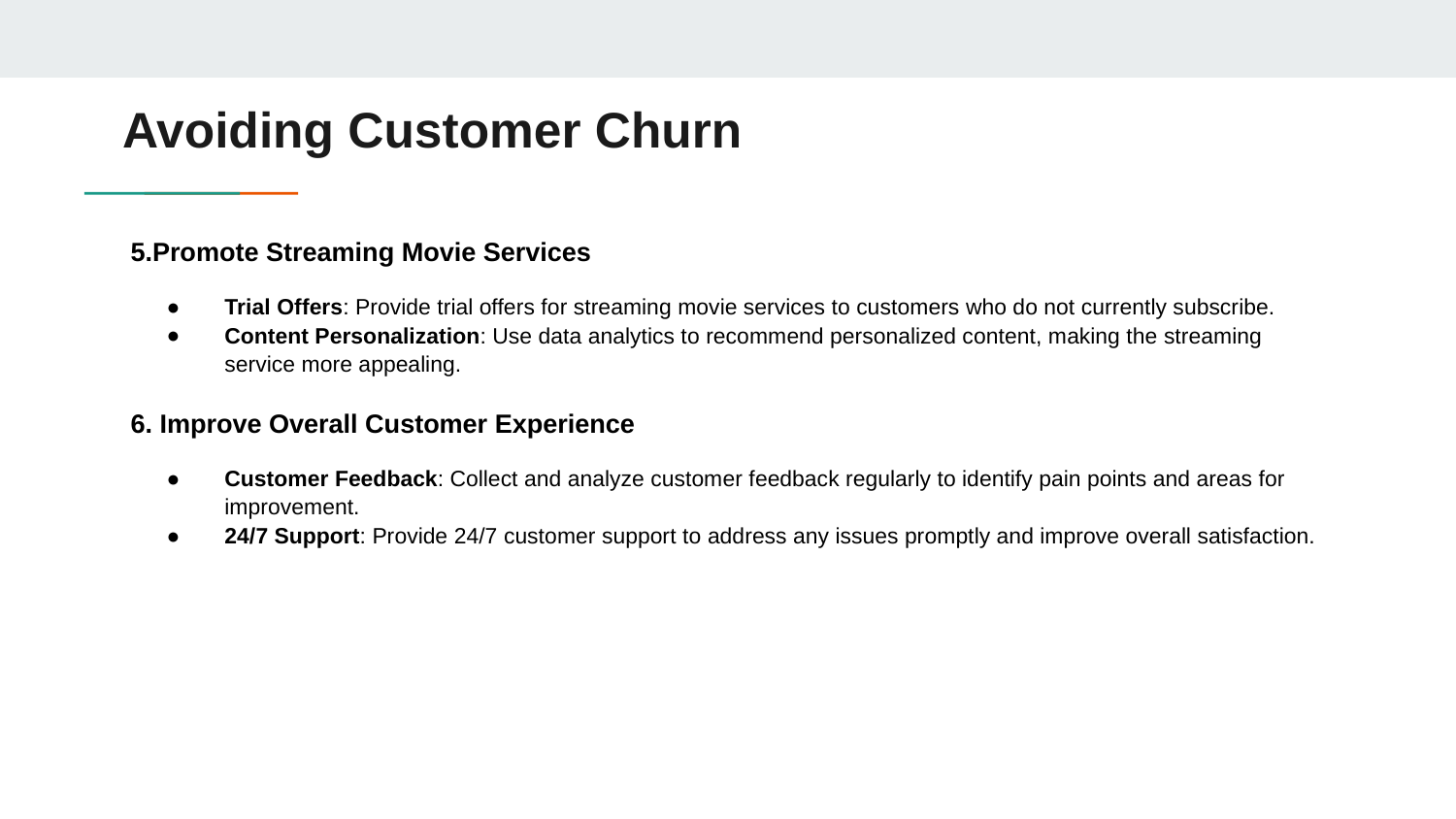

# Avoiding Customer Churn
5.Promote Streaming Movie Services
Trial Offers: Provide trial offers for streaming movie services to customers who do not currently subscribe.
Content Personalization: Use data analytics to recommend personalized content, making the streaming service more appealing.
6. Improve Overall Customer Experience
Customer Feedback: Collect and analyze customer feedback regularly to identify pain points and areas for improvement.
24/7 Support: Provide 24/7 customer support to address any issues promptly and improve overall satisfaction.